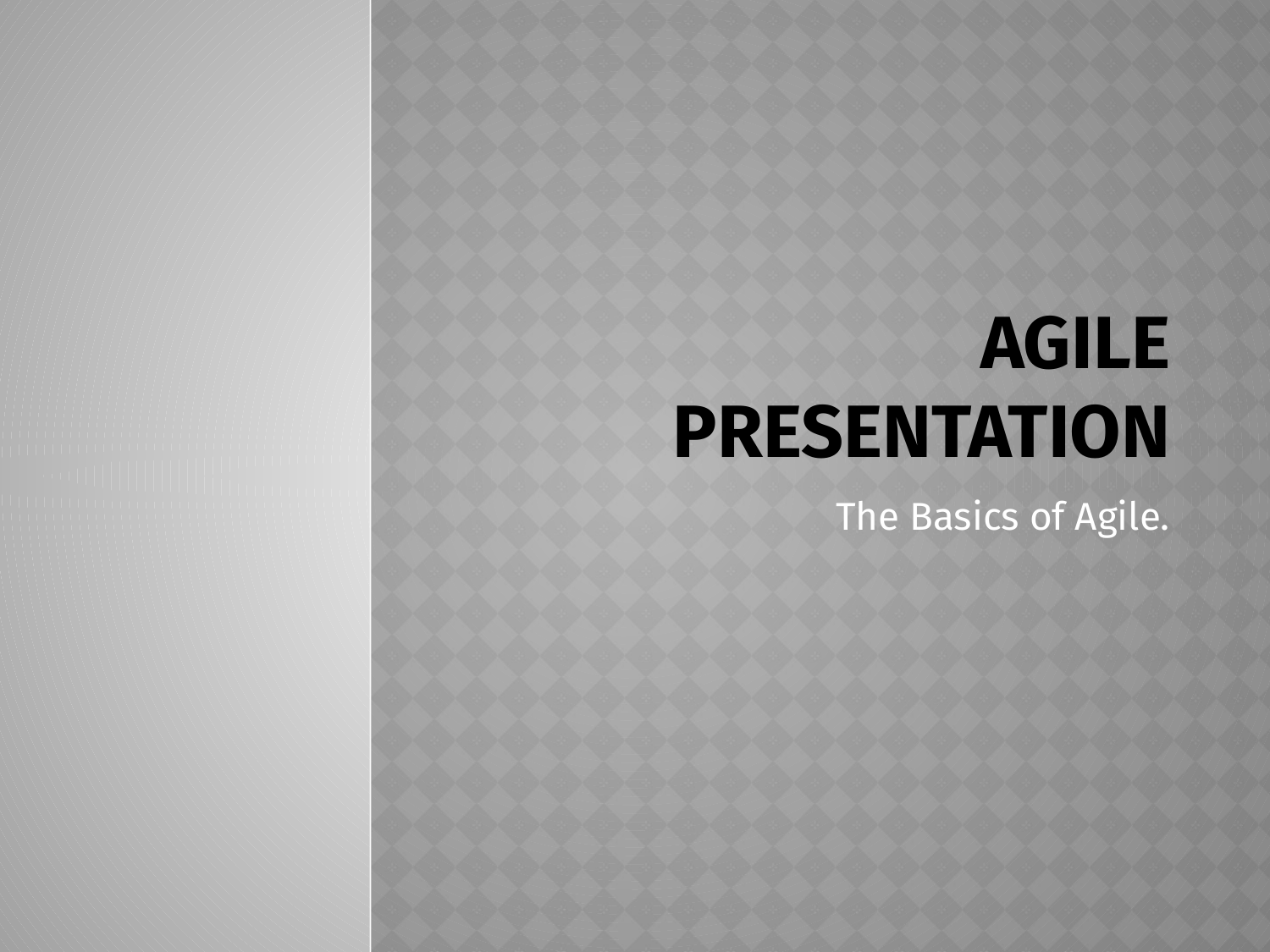

# AGILE PRESENTATION
The Basics of Agile.